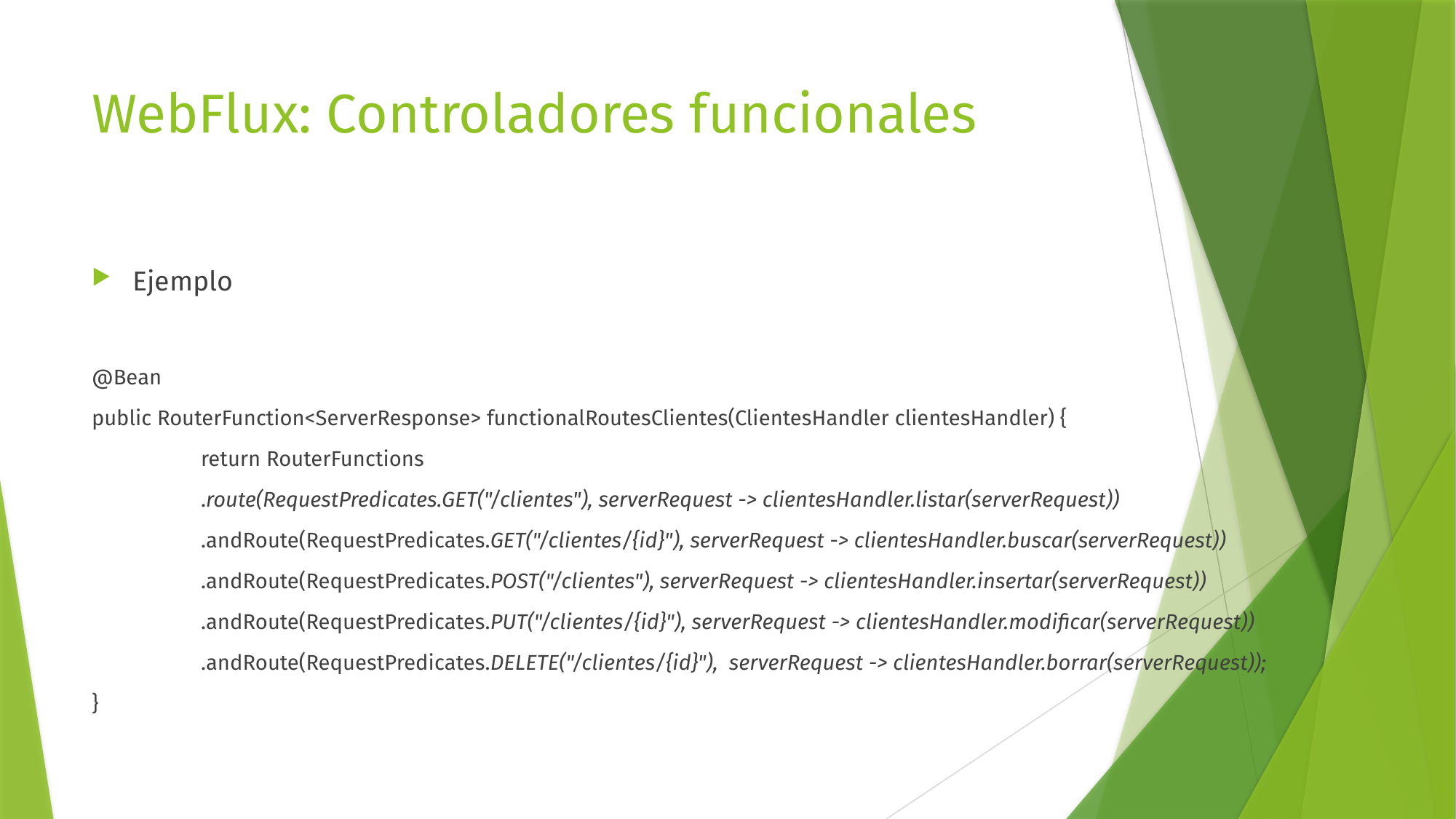

# WebFlux: Controladores funcionales
Ejemplo
@Bean
public RouterFunction<ServerResponse> functionalRoutesClientes(ClientesHandler clientesHandler) {
	return RouterFunctions
	.route(RequestPredicates.GET("/clientes"), serverRequest -> clientesHandler.listar(serverRequest))
	.andRoute(RequestPredicates.GET("/clientes/{id}"), serverRequest -> clientesHandler.buscar(serverRequest))
	.andRoute(RequestPredicates.POST("/clientes"), serverRequest -> clientesHandler.insertar(serverRequest))
	.andRoute(RequestPredicates.PUT("/clientes/{id}"), serverRequest -> clientesHandler.modificar(serverRequest))
	.andRoute(RequestPredicates.DELETE("/clientes/{id}"),  serverRequest -> clientesHandler.borrar(serverRequest));
}